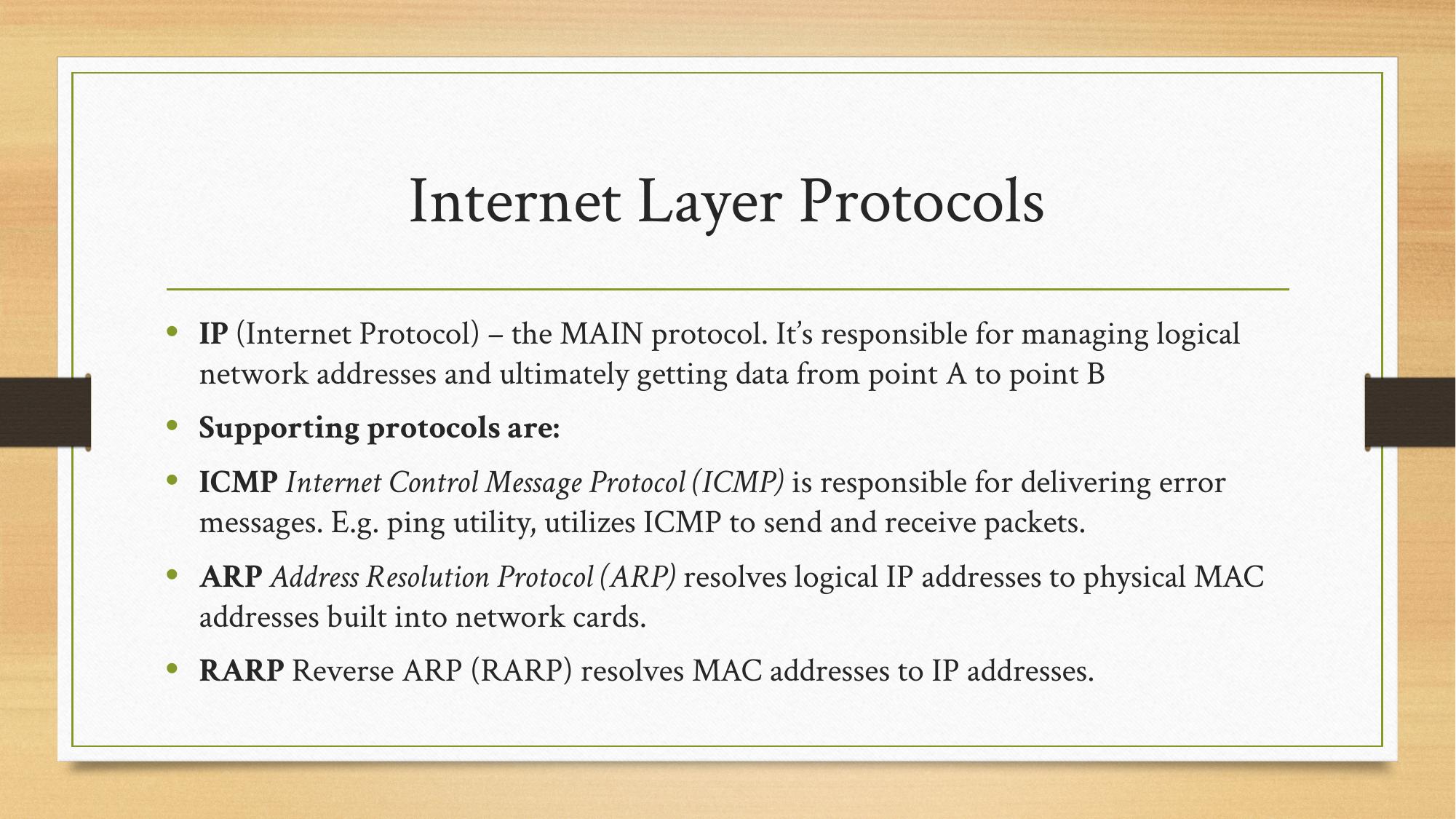

# Internet Layer Protocols
IP (Internet Protocol) – the MAIN protocol. It’s responsible for managing logical network addresses and ultimately getting data from point A to point B
Supporting protocols are:
ICMP Internet Control Message Protocol (ICMP) is responsible for delivering error messages. E.g. ping utility, utilizes ICMP to send and receive packets.
ARP Address Resolution Protocol (ARP) resolves logical IP addresses to physical MAC addresses built into network cards.
RARP Reverse ARP (RARP) resolves MAC addresses to IP addresses.